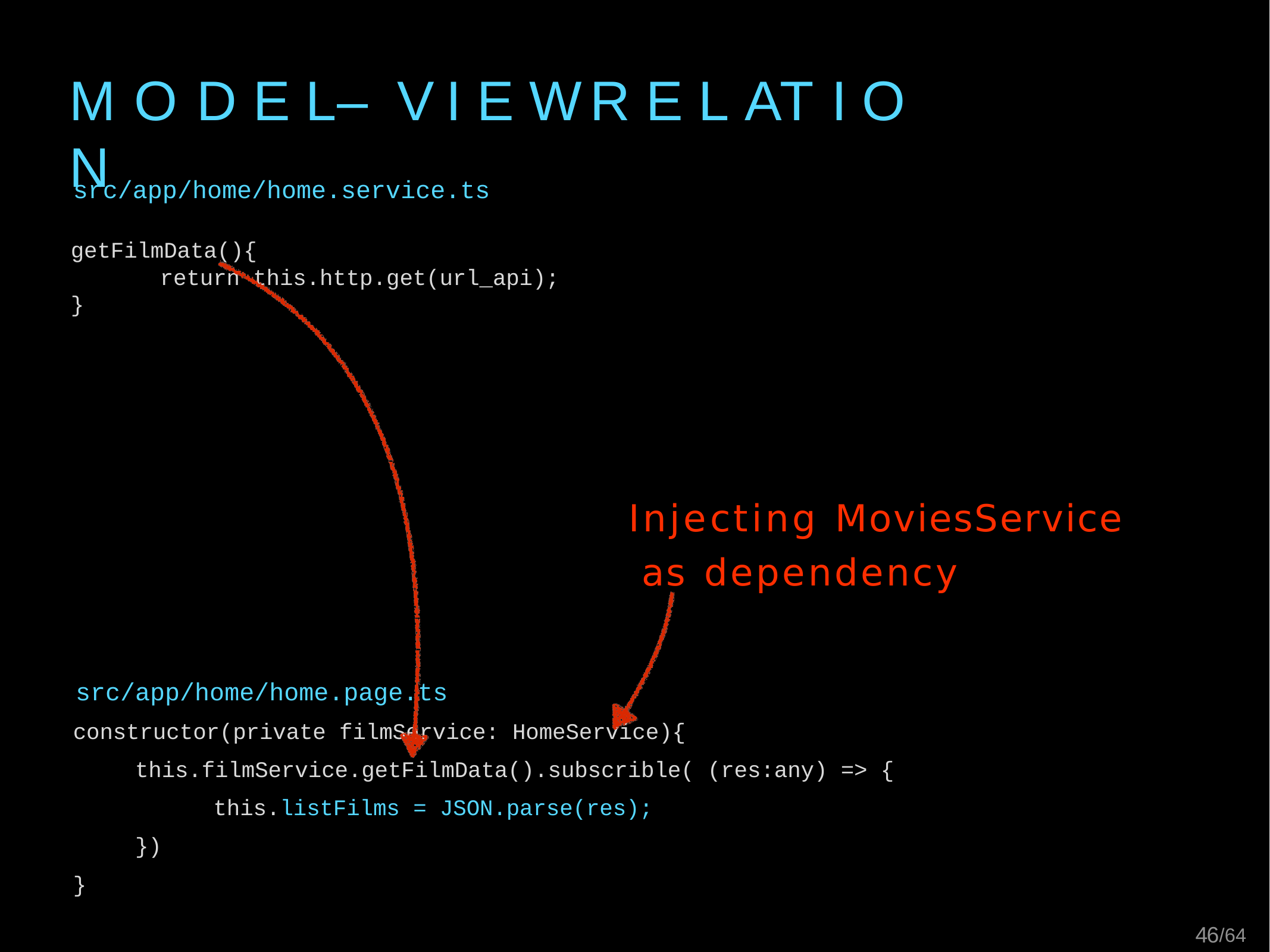

# M O D E L	–	V I E W	R E L AT I O N
src/app/home/home.service.ts
getFilmData(){
	return this.http.get(url_api);
}

Injecting MoviesService  as dependency

src/app/home/home.page.ts
constructor(private filmService: HomeService){
	this.filmService.getFilmData().subscrible( (res:any) => {
	this.listFilms = JSON.parse(res);
	})
}
46/64